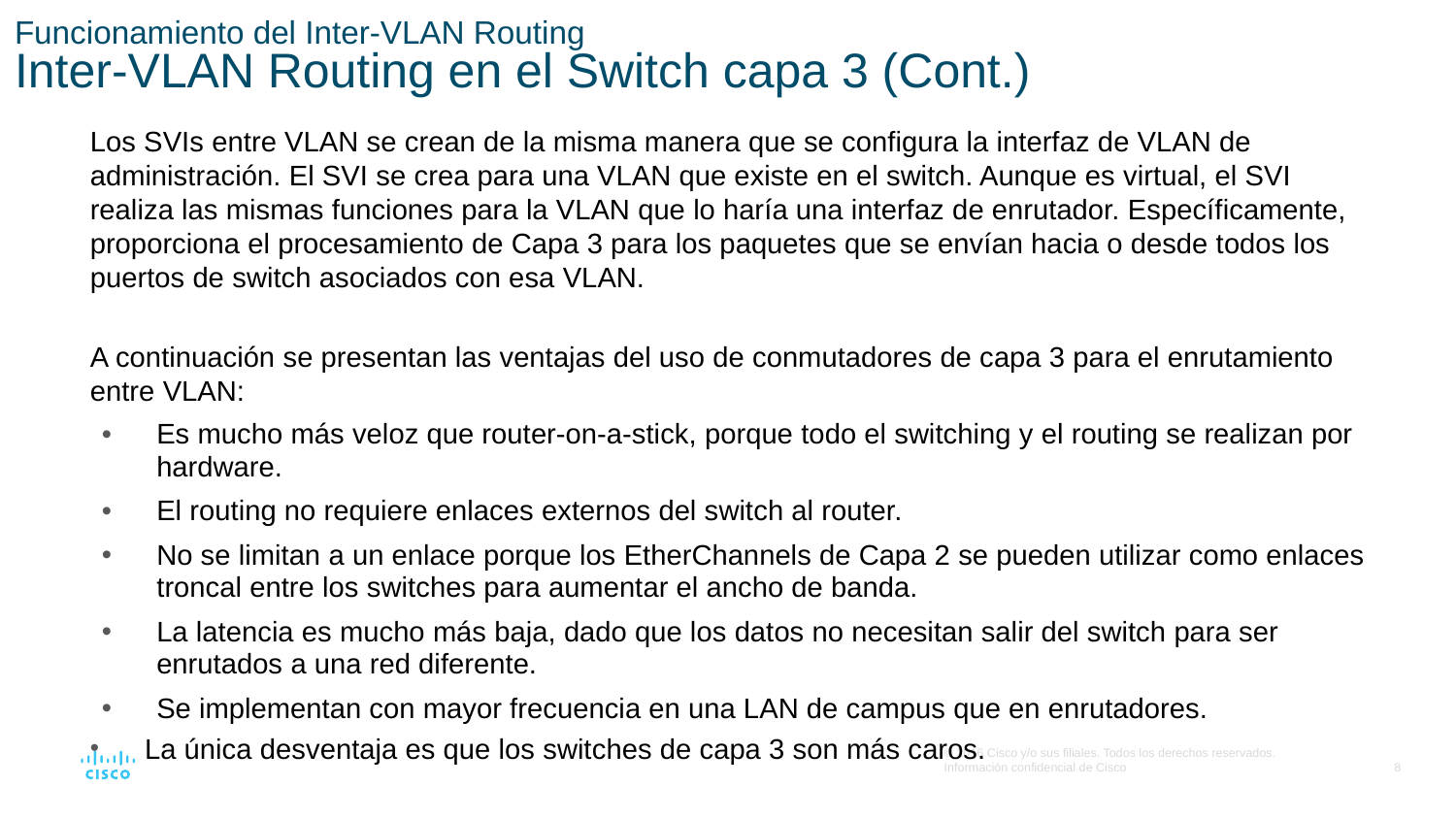

# Funcionamiento del Inter-VLAN Routing Inter-VLAN Routing en el Switch capa 3 (Cont.)
Los SVIs entre VLAN se crean de la misma manera que se configura la interfaz de VLAN de administración. El SVI se crea para una VLAN que existe en el switch. Aunque es virtual, el SVI realiza las mismas funciones para la VLAN que lo haría una interfaz de enrutador. Específicamente, proporciona el procesamiento de Capa 3 para los paquetes que se envían hacia o desde todos los puertos de switch asociados con esa VLAN.

A continuación se presentan las ventajas del uso de conmutadores de capa 3 para el enrutamiento entre VLAN:
Es mucho más veloz que router-on-a-stick, porque todo el switching y el routing se realizan por hardware.
El routing no requiere enlaces externos del switch al router.
No se limitan a un enlace porque los EtherChannels de Capa 2 se pueden utilizar como enlaces troncal entre los switches para aumentar el ancho de banda.
La latencia es mucho más baja, dado que los datos no necesitan salir del switch para ser enrutados a una red diferente.
Se implementan con mayor frecuencia en una LAN de campus que en enrutadores.
La única desventaja es que los switches de capa 3 son más caros.